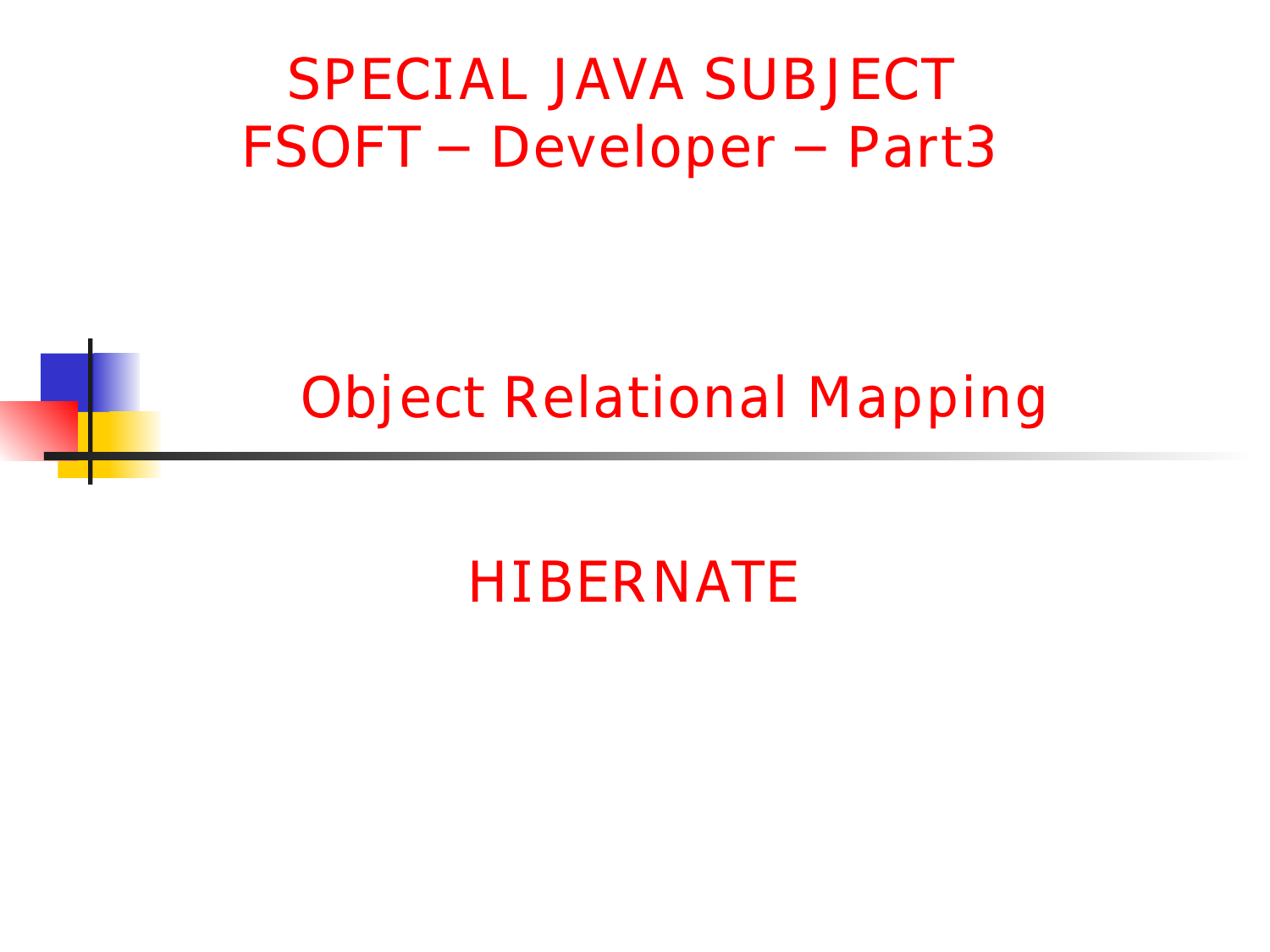

SPECIAL JAVA SUBJECT
FSOFT – Developer – Part3
# Object Relational Mapping
HIBERNATE